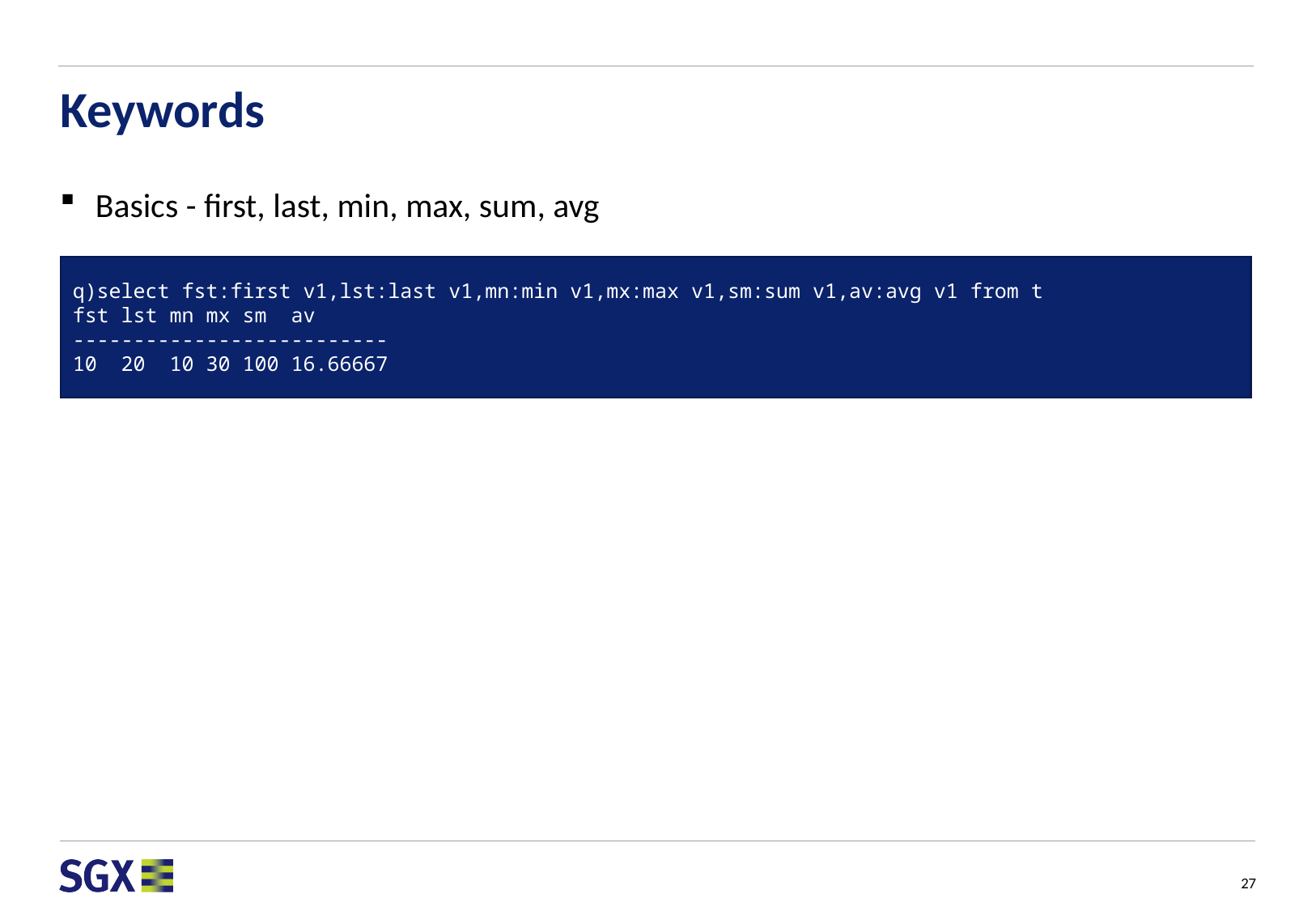

# Keywords
Basics - first, last, min, max, sum, avg

q)select fst:first v1,lst:last v1,mn:min v1,mx:max v1,sm:sum v1,av:avg v1 from t
fst lst mn mx sm  av
--------------------------
10  20  10 30 100 16.66667
27